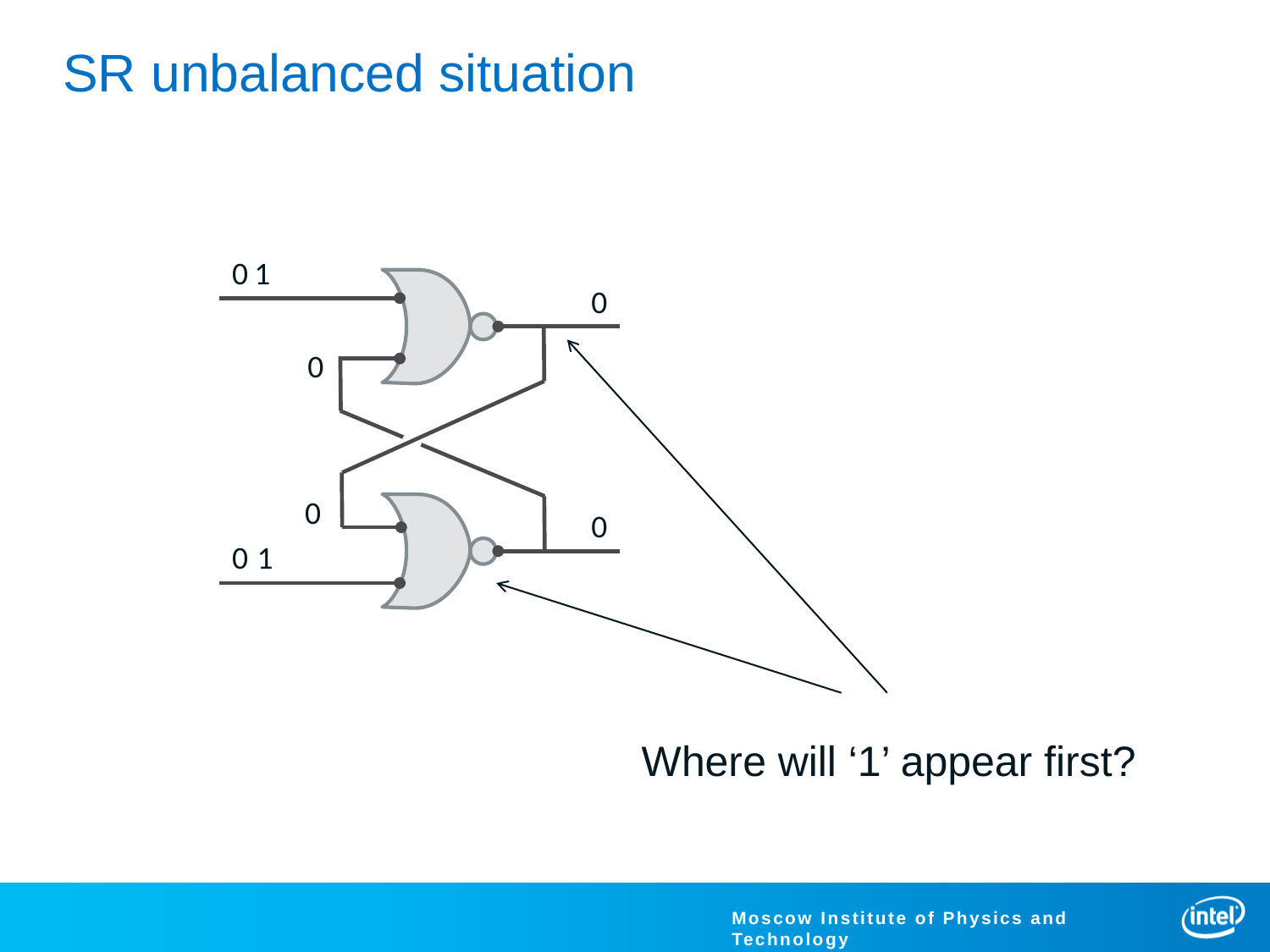

# SR unbalanced situation
1
0

0

0

0

0

1
0
Where will ‘1’ appear first?